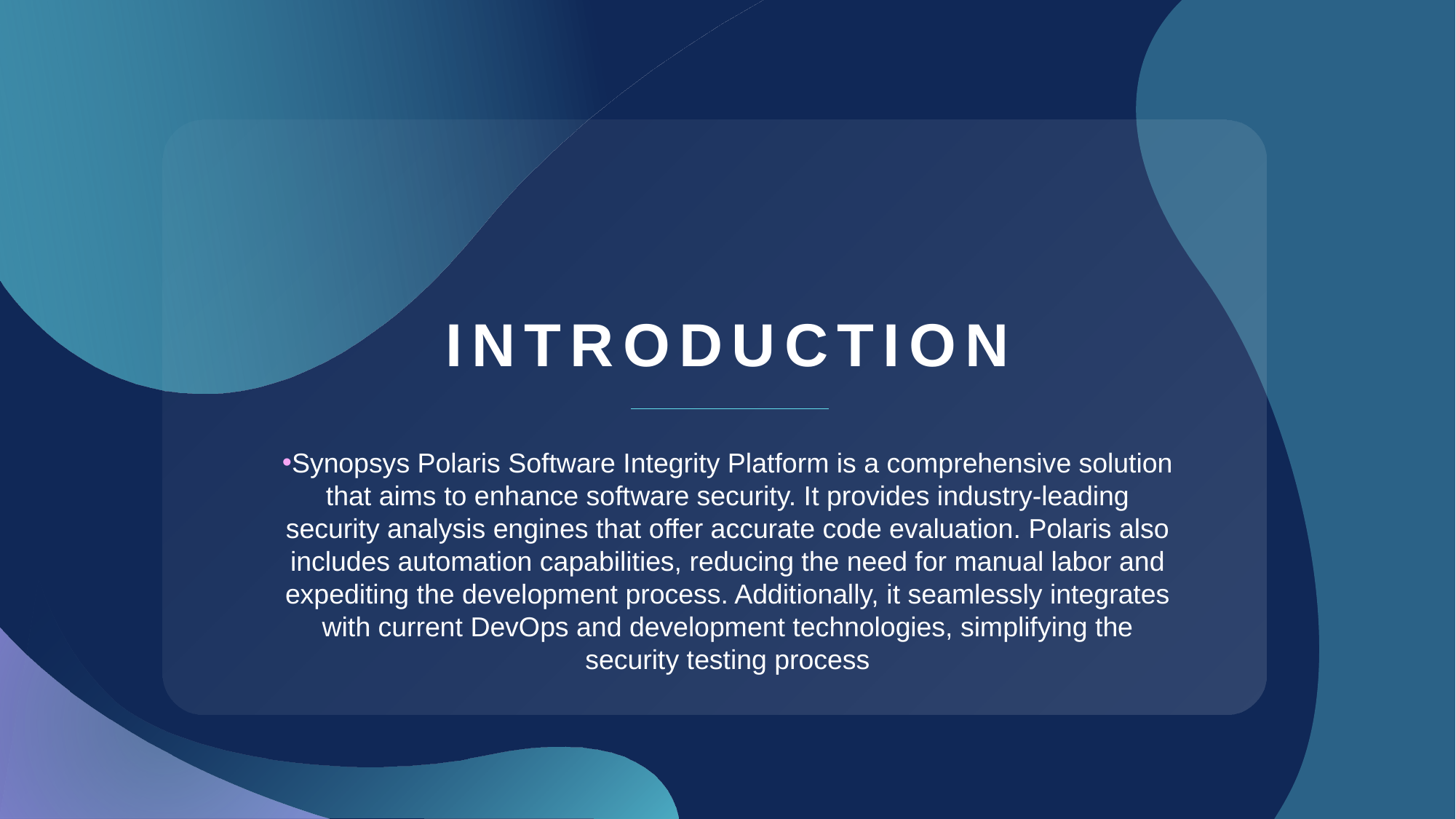

# INTRODUCTION
Synopsys Polaris Software Integrity Platform is a comprehensive solution that aims to enhance software security. It provides industry-leading security analysis engines that offer accurate code evaluation. Polaris also includes automation capabilities, reducing the need for manual labor and expediting the development process. Additionally, it seamlessly integrates with current DevOps and development technologies, simplifying the security testing process